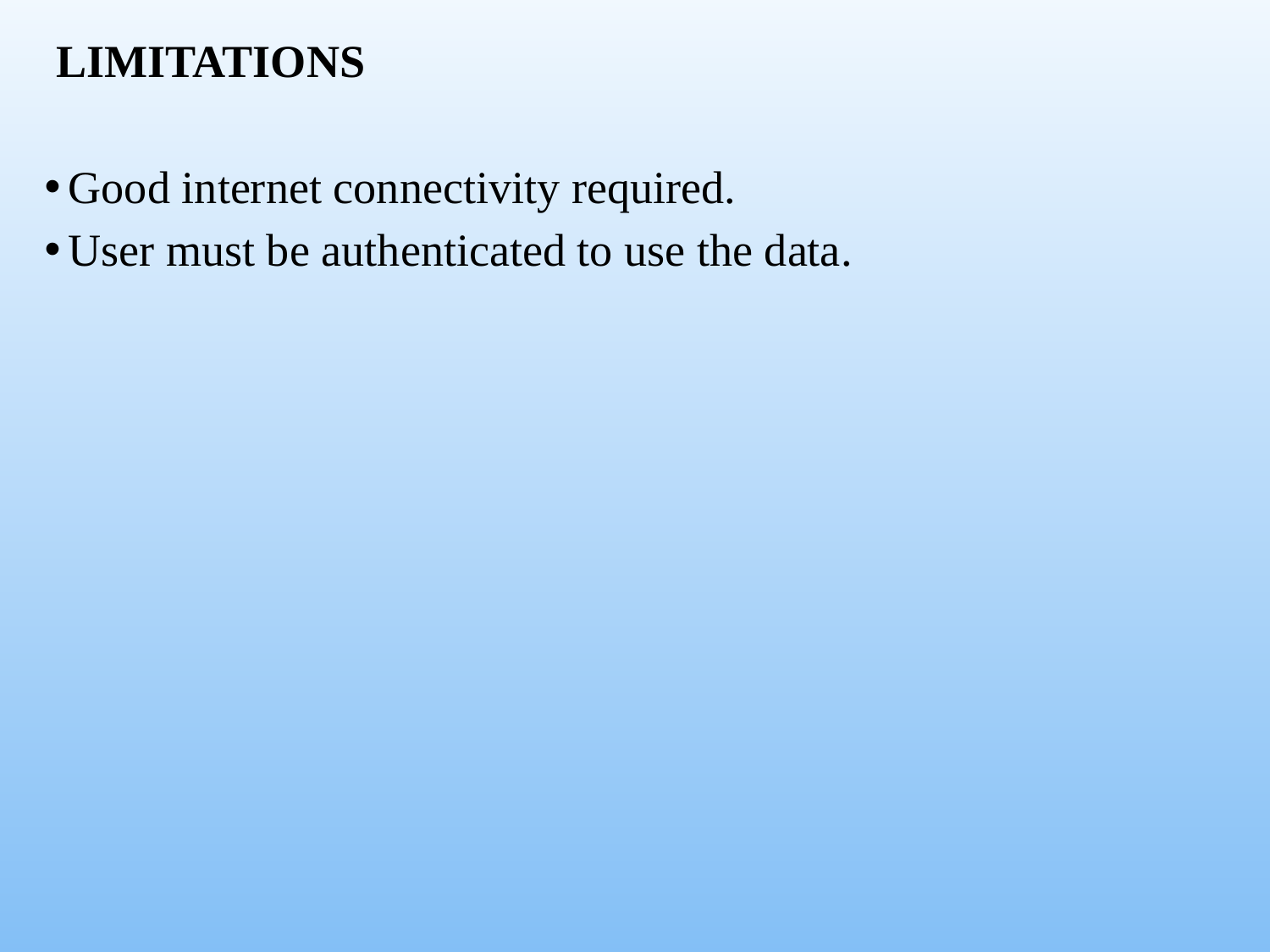

LIMITATIONS

Good internet connectivity required.
User must be authenticated to use the data.